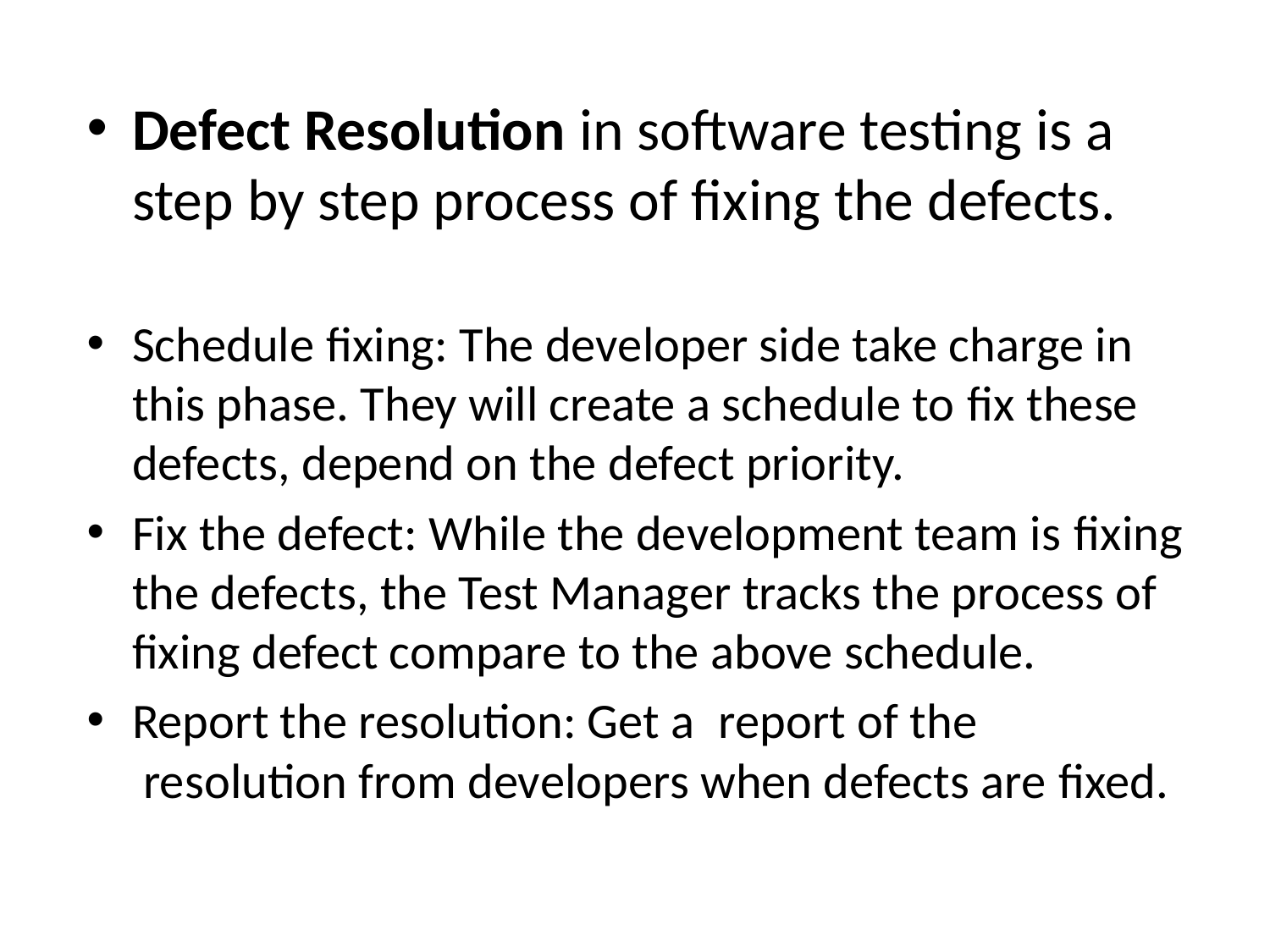

Defect Resolution in software testing is a step by step process of fixing the defects.

Schedule fixing: The developer side take charge in this phase. They will create a schedule to fix these defects, depend on the defect priority.
Fix the defect: While the development team is fixing the defects, the Test Manager tracks the process of fixing defect compare to the above schedule.
Report the resolution: Get a  report of the  resolution from developers when defects are fixed.